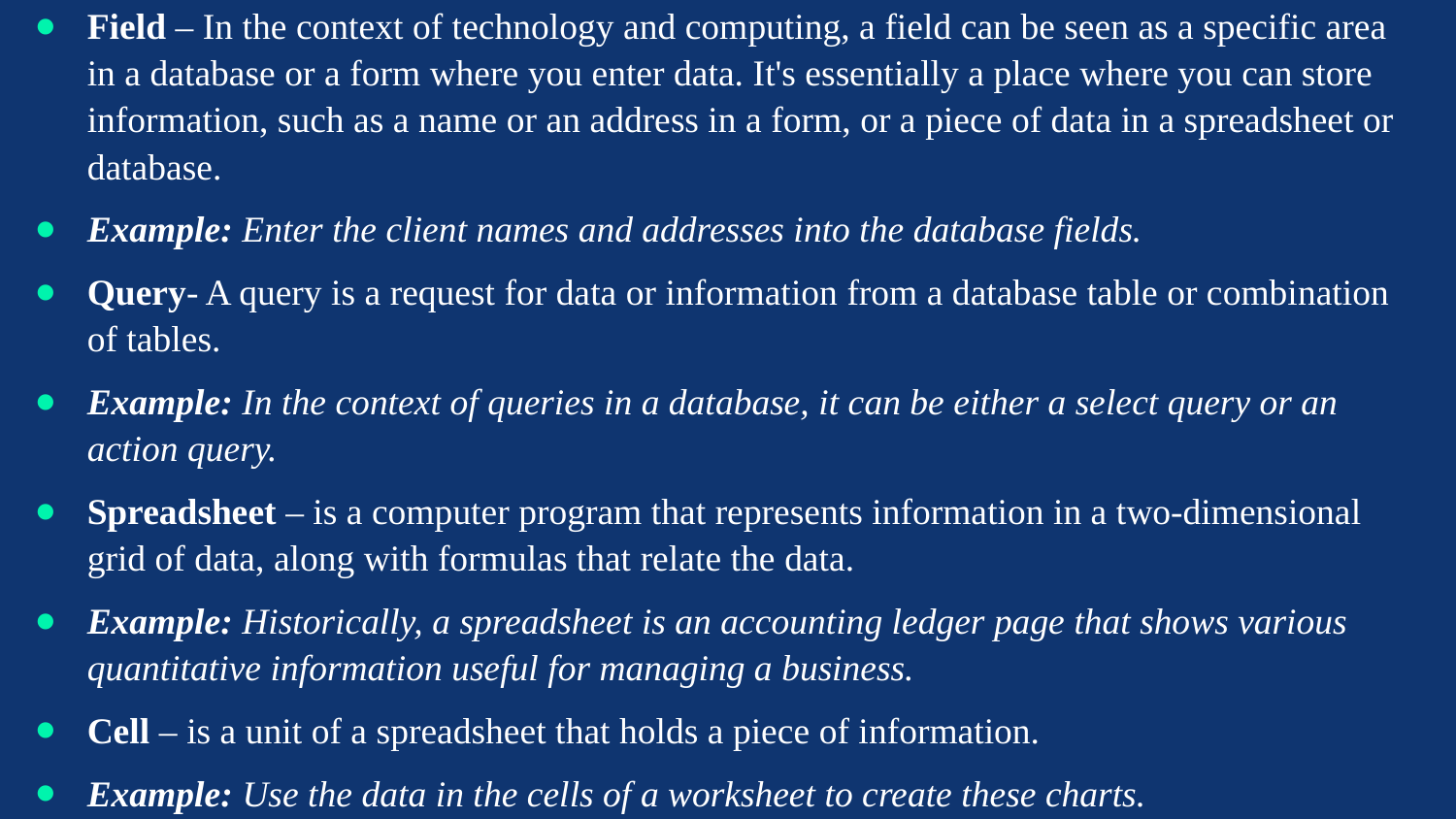

Field – In the context of technology and computing, a field can be seen as a specific area in a database or a form where you enter data. It's essentially a place where you can store information, such as a name or an address in a form, or a piece of data in a spreadsheet or database.
Example: Enter the client names and addresses into the database fields.
Query- A query is a request for data or information from a database table or combination of tables.
Example: In the context of queries in a database, it can be either a select query or an action query.
Spreadsheet – is a computer program that represents information in a two-dimensional grid of data, along with formulas that relate the data.
Example: Historically, a spreadsheet is an accounting ledger page that shows various quantitative information useful for managing a business.
Cell – is a unit of a spreadsheet that holds a piece of information.
Example: Use the data in the cells of a worksheet to create these charts.